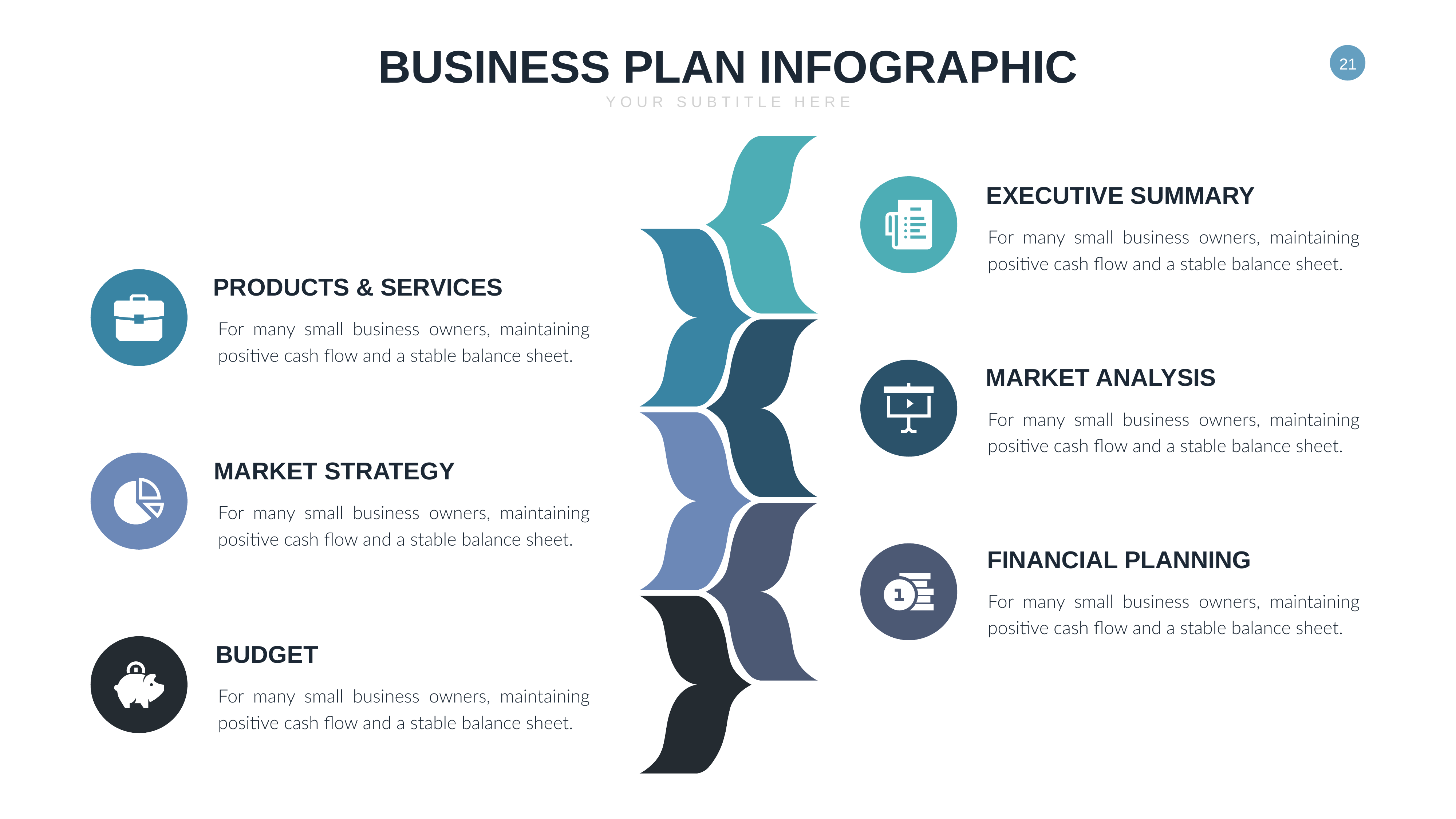

BUSINESS PLAN INFOGRAPHIC
YOUR SUBTITLE HERE

EXECUTIVE SUMMARY

For many small business owners, maintaining positive cash flow and a stable balance sheet.

PRODUCTS & SERVICES

For many small business owners, maintaining positive cash flow and a stable balance sheet.

MARKET ANALYSIS

For many small business owners, maintaining positive cash flow and a stable balance sheet.

MARKET STRATEGY

For many small business owners, maintaining positive cash flow and a stable balance sheet.

FINANCIAL PLANNING

For many small business owners, maintaining positive cash flow and a stable balance sheet.

BUDGET

For many small business owners, maintaining positive cash flow and a stable balance sheet.